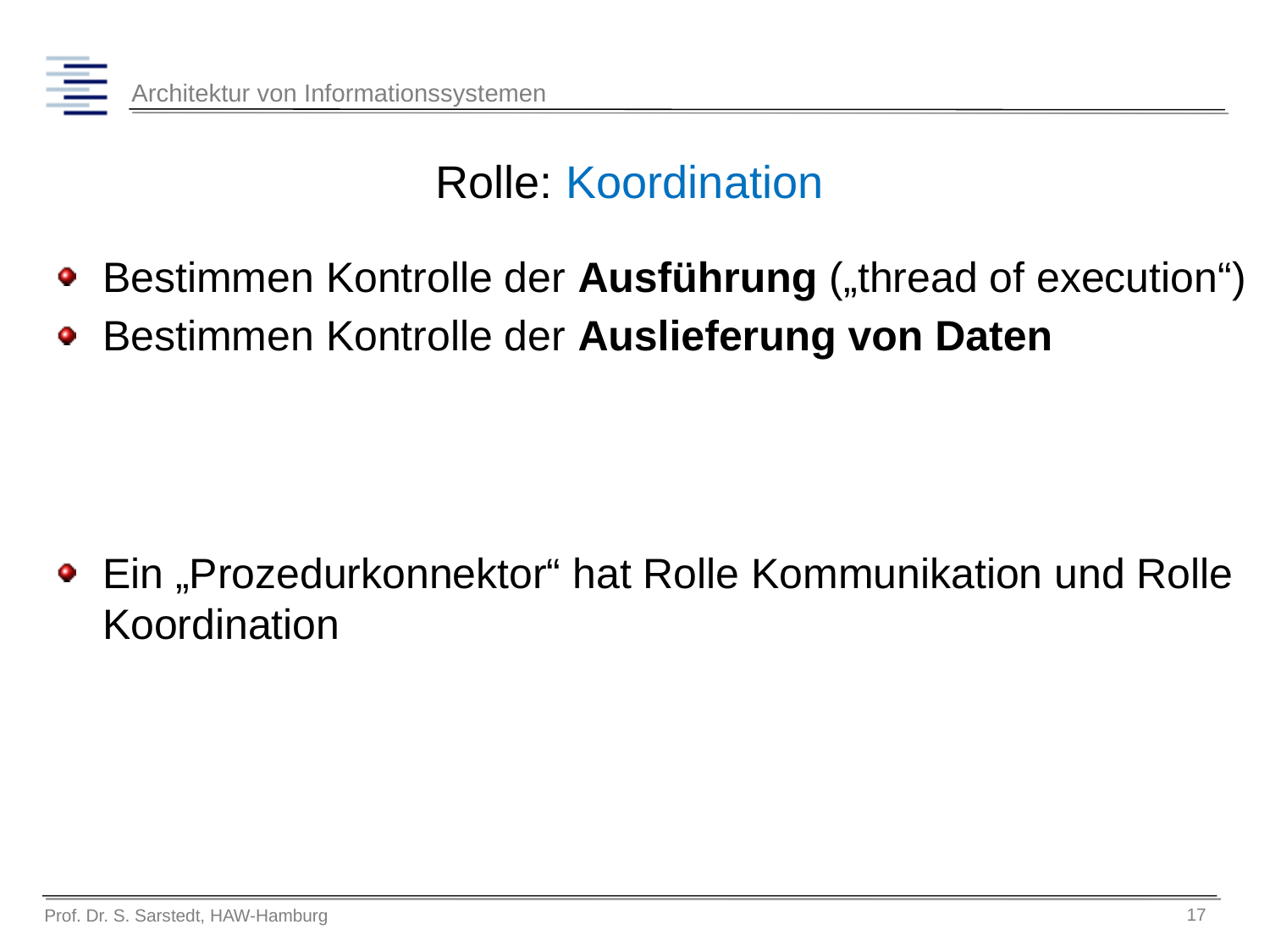

# Rolle: Koordination
Bestimmen Kontrolle der Ausführung („thread of execution“)
Bestimmen Kontrolle der Auslieferung von Daten

Ein „Prozedurkonnektor“ hat Rolle Kommunikation und Rolle Koordination